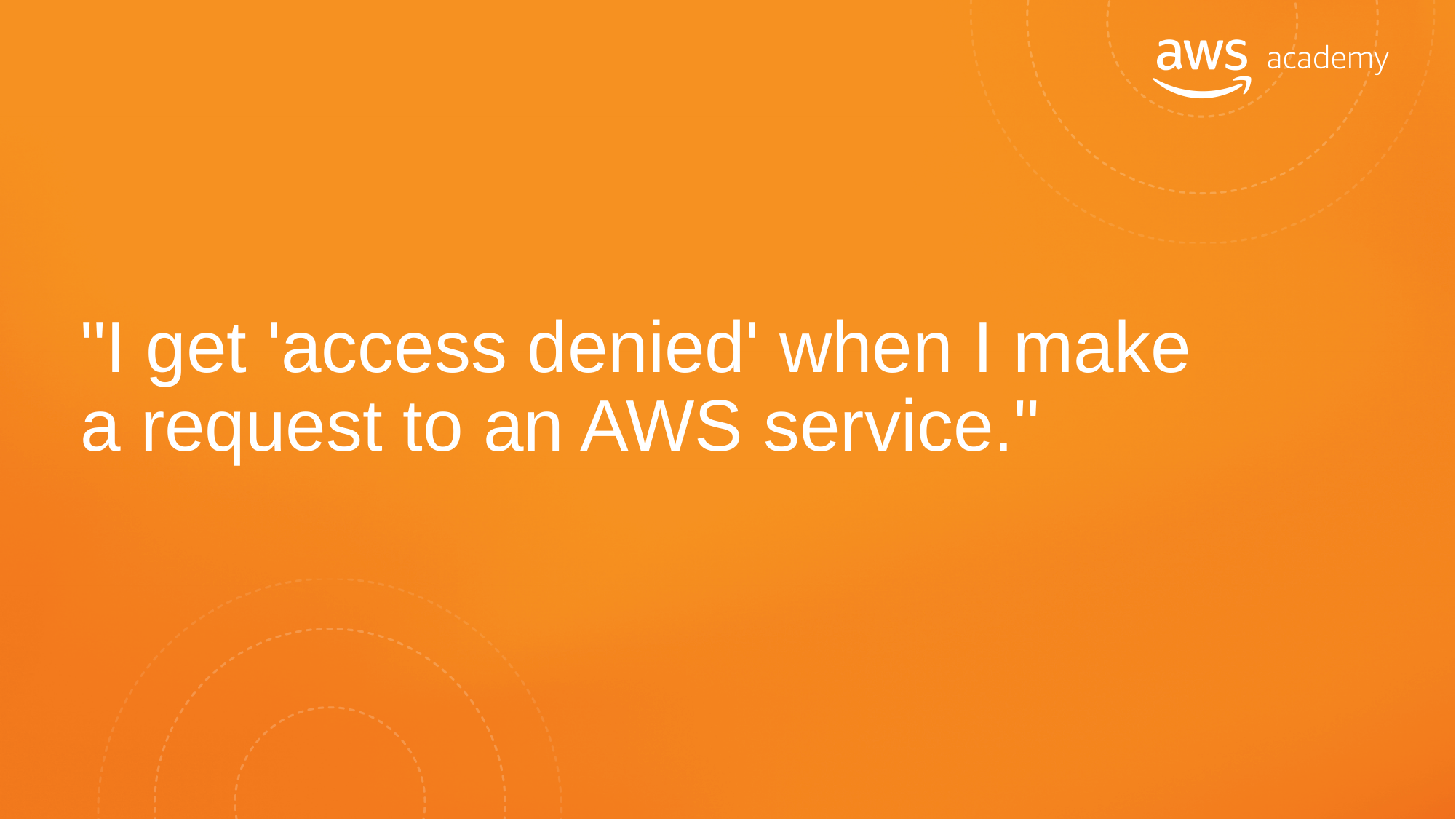

# "I get 'access denied' when I make a request to an AWS service."